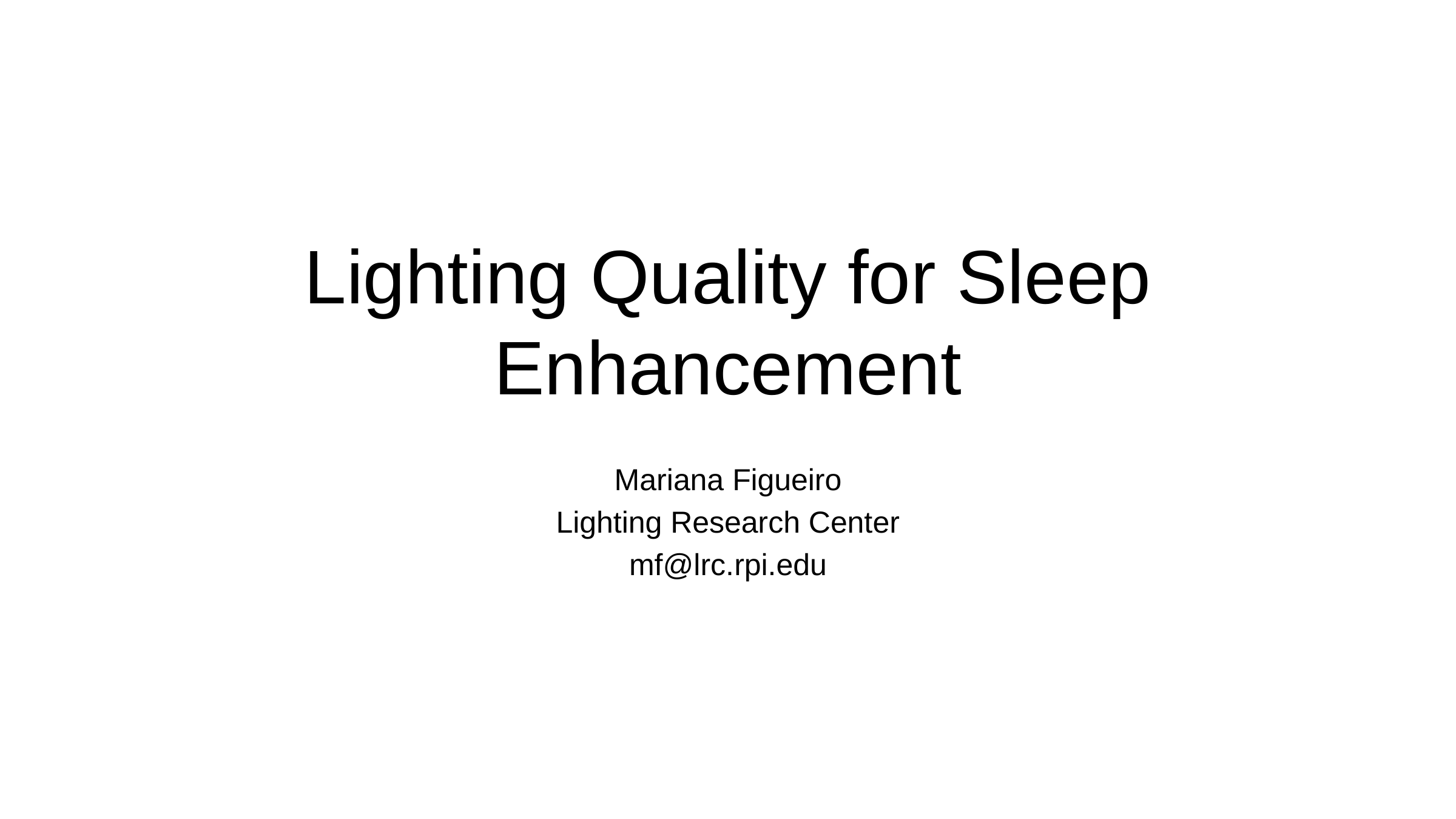

# Lighting Quality for Sleep Enhancement
Mariana Figueiro
Lighting Research Center
mf@lrc.rpi.edu